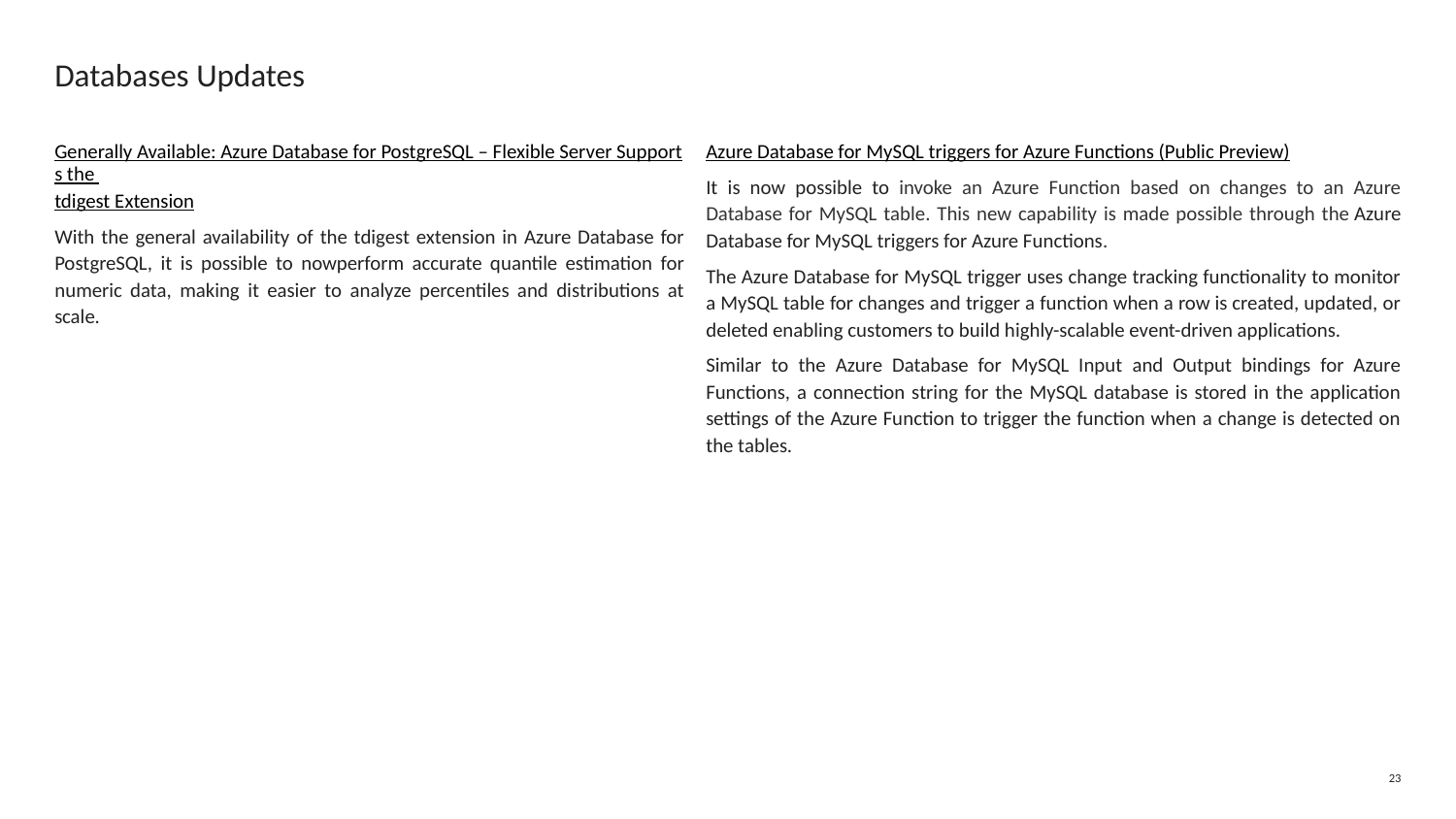

# Databases Updates
Generally Available: Azure Database for PostgreSQL – Flexible Server Supports the tdigest Extension
With the general availability of the tdigest extension in Azure Database for PostgreSQL, it is possible to nowperform accurate quantile estimation for numeric data, making it easier to analyze percentiles and distributions at scale.
Azure Database for MySQL triggers for Azure Functions (Public Preview)
It is now possible to invoke an Azure Function based on changes to an Azure Database for MySQL table. This new capability is made possible through the Azure Database for MySQL triggers for Azure Functions.
The Azure Database for MySQL trigger uses change tracking functionality to monitor a MySQL table for changes and trigger a function when a row is created, updated, or deleted enabling customers to build highly-scalable event-driven applications.
Similar to the Azure Database for MySQL Input and Output bindings for Azure Functions, a connection string for the MySQL database is stored in the application settings of the Azure Function to trigger the function when a change is detected on the tables.